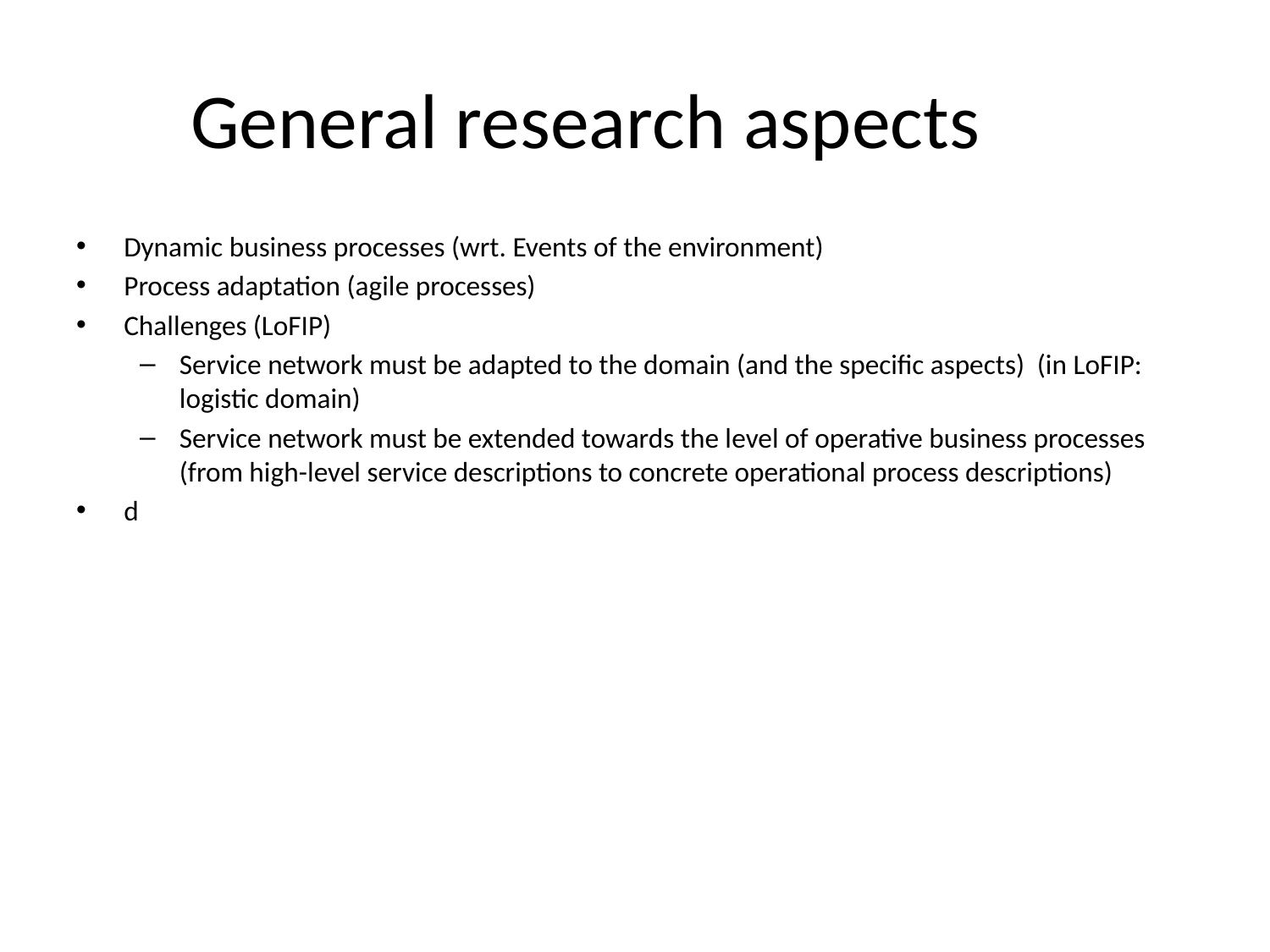

# General research aspects
Dynamic business processes (wrt. Events of the environment)
Process adaptation (agile processes)
Challenges (LoFIP)
Service network must be adapted to the domain (and the specific aspects)  (in LoFIP: logistic domain)
Service network must be extended towards the level of operative business processes (from high-level service descriptions to concrete operational process descriptions)
d